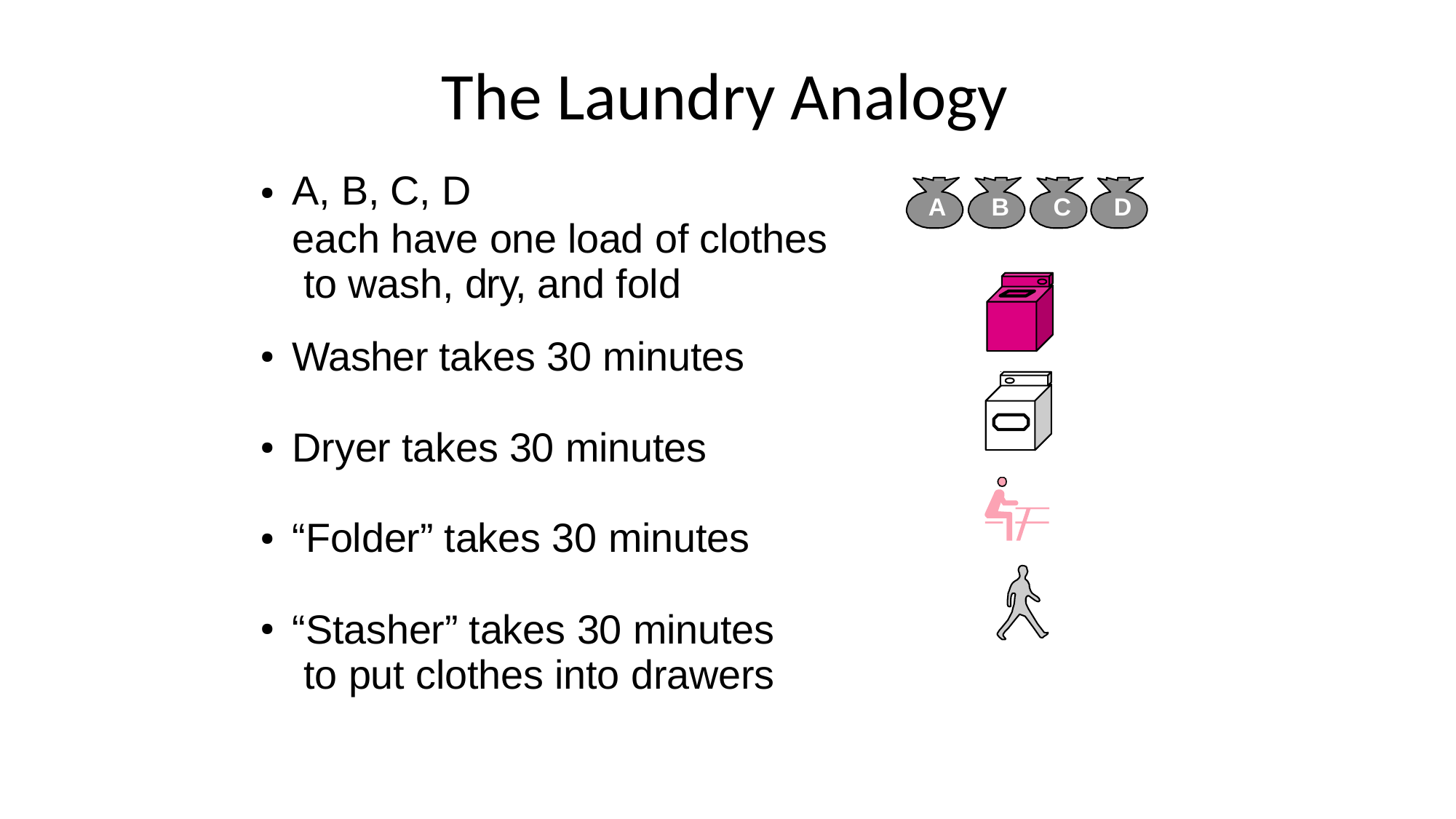

# The Laundry Analogy
A, B, C, D
each have one load of clothes  to wash, dry, and fold

●
A	B	C	D

Washer takes 30 minutes
●

Dryer takes 30 minutes
●

“Folder” takes 30 minutes
●

“Stasher” takes 30 minutes  to put clothes into drawers
●